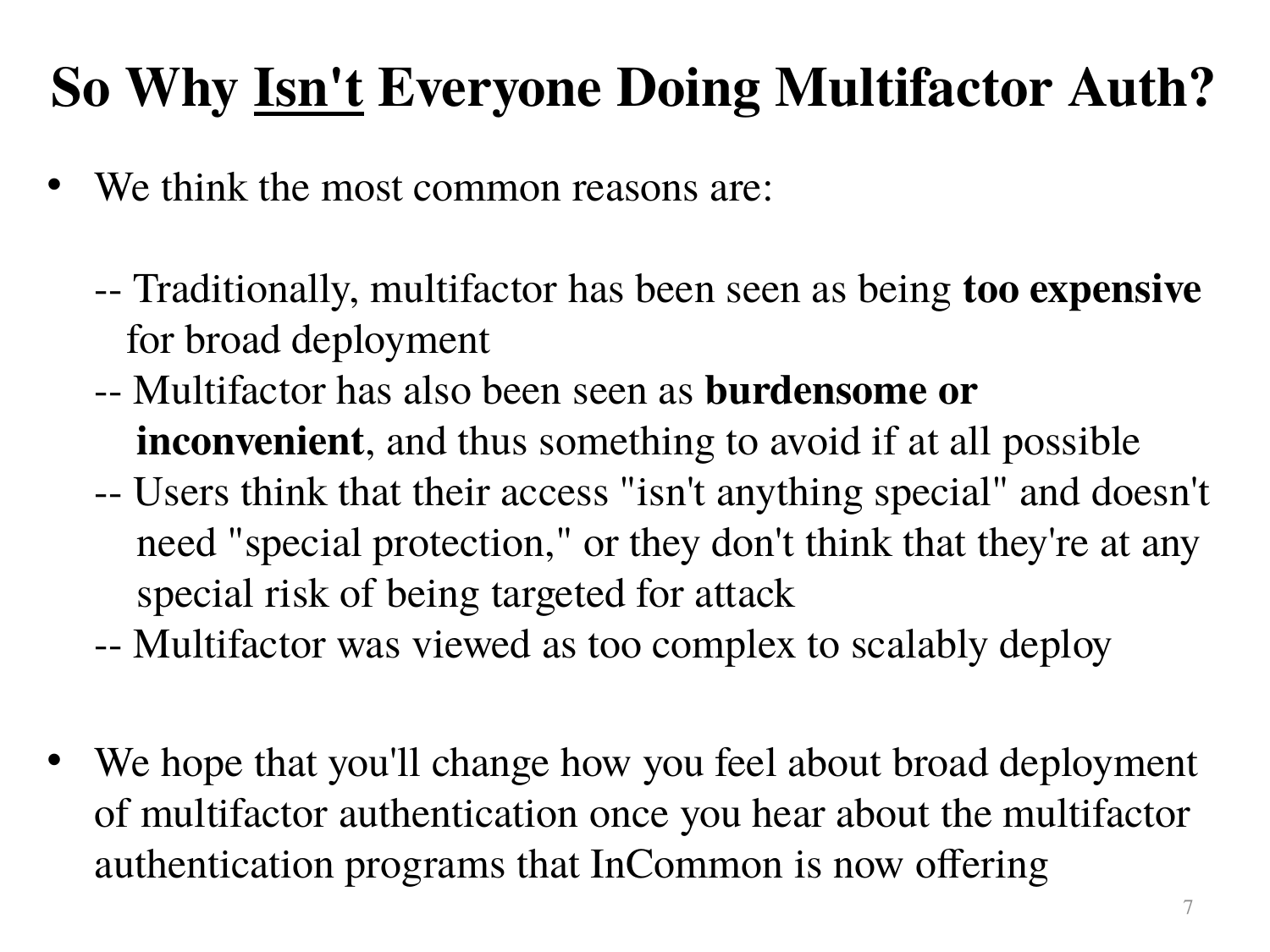

# So Why Isn't Everyone Doing Multifactor Auth?
We think the most common reasons are:
-- Traditionally, multifactor has been seen as being too expensive
   for broad deployment
-- Multifactor has also been seen as burdensome or
    inconvenient, and thus something to avoid if at all possible
-- Users think that their access "isn't anything special" and doesn't
    need "special protection," or they don't think that they're at any
    special risk of being targeted for attack
-- Multifactor was viewed as too complex to scalably deploy

We hope that you'll change how you feel about broad deployment of multifactor authentication once you hear about the multifactor authentication programs that InCommon is now offering
7